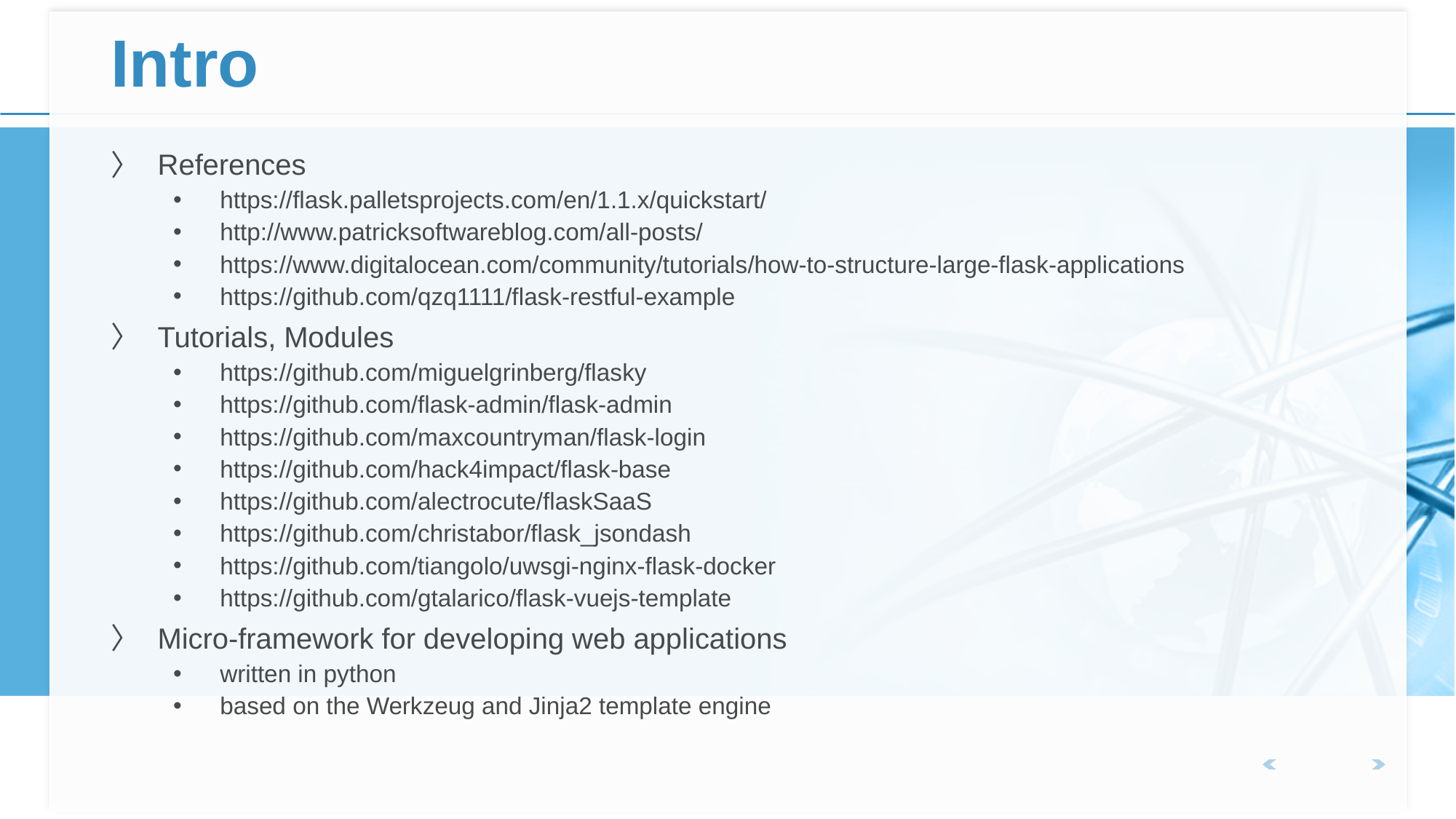

# Intro
References
https://flask.palletsprojects.com/en/1.1.x/quickstart/
http://www.patricksoftwareblog.com/all-posts/
https://www.digitalocean.com/community/tutorials/how-to-structure-large-flask-applications
https://github.com/qzq1111/flask-restful-example
Tutorials, Modules
https://github.com/miguelgrinberg/flasky
https://github.com/flask-admin/flask-admin
https://github.com/maxcountryman/flask-login
https://github.com/hack4impact/flask-base
https://github.com/alectrocute/flaskSaaS
https://github.com/christabor/flask_jsondash
https://github.com/tiangolo/uwsgi-nginx-flask-docker
https://github.com/gtalarico/flask-vuejs-template
Micro-framework for developing web applications
written in python
based on the Werkzeug and Jinja2 template engine